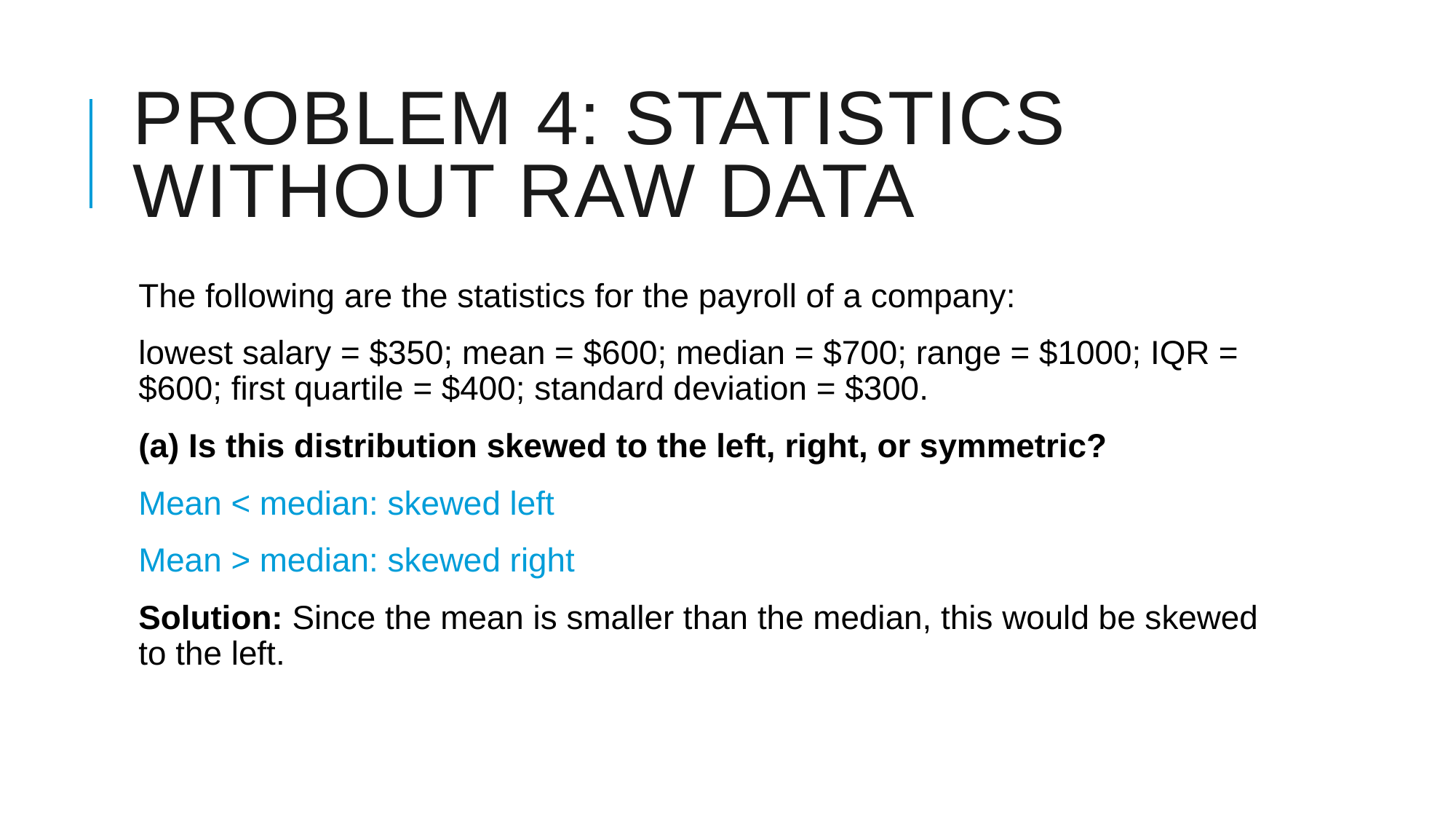

# Problem 4: Statistics without raw data
The following are the statistics for the payroll of a company:
lowest salary = $350; mean = $600; median = $700; range = $1000; IQR = $600; first quartile = $400; standard deviation = $300.
(a) Is this distribution skewed to the left, right, or symmetric?
Mean < median: skewed left
Mean > median: skewed right
Solution: Since the mean is smaller than the median, this would be skewed to the left.